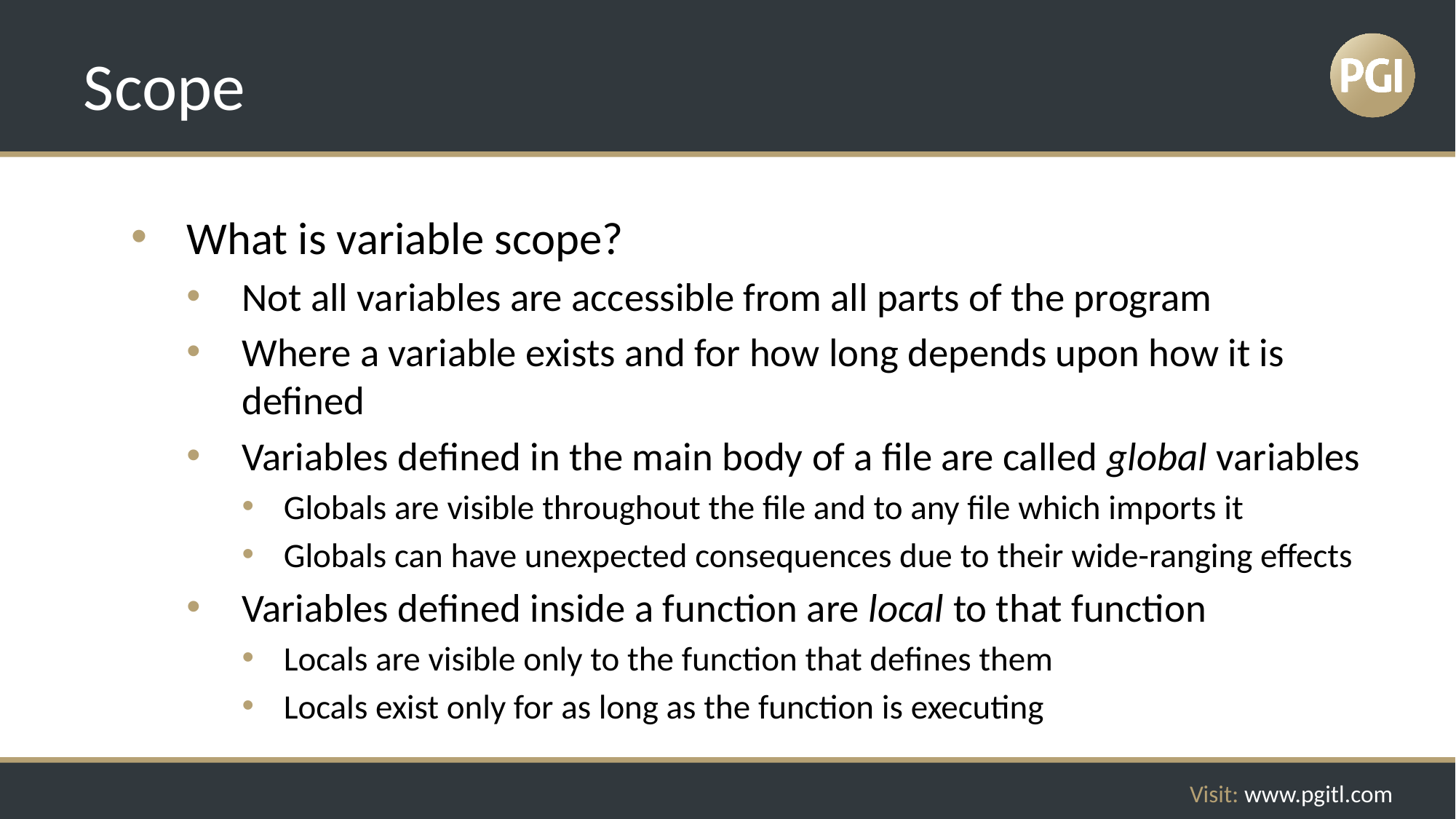

# Scope
What is variable scope?
Not all variables are accessible from all parts of the program
Where a variable exists and for how long depends upon how it is defined
Variables defined in the main body of a file are called global variables
Globals are visible throughout the file and to any file which imports it
Globals can have unexpected consequences due to their wide-ranging effects
Variables defined inside a function are local to that function
Locals are visible only to the function that defines them
Locals exist only for as long as the function is executing